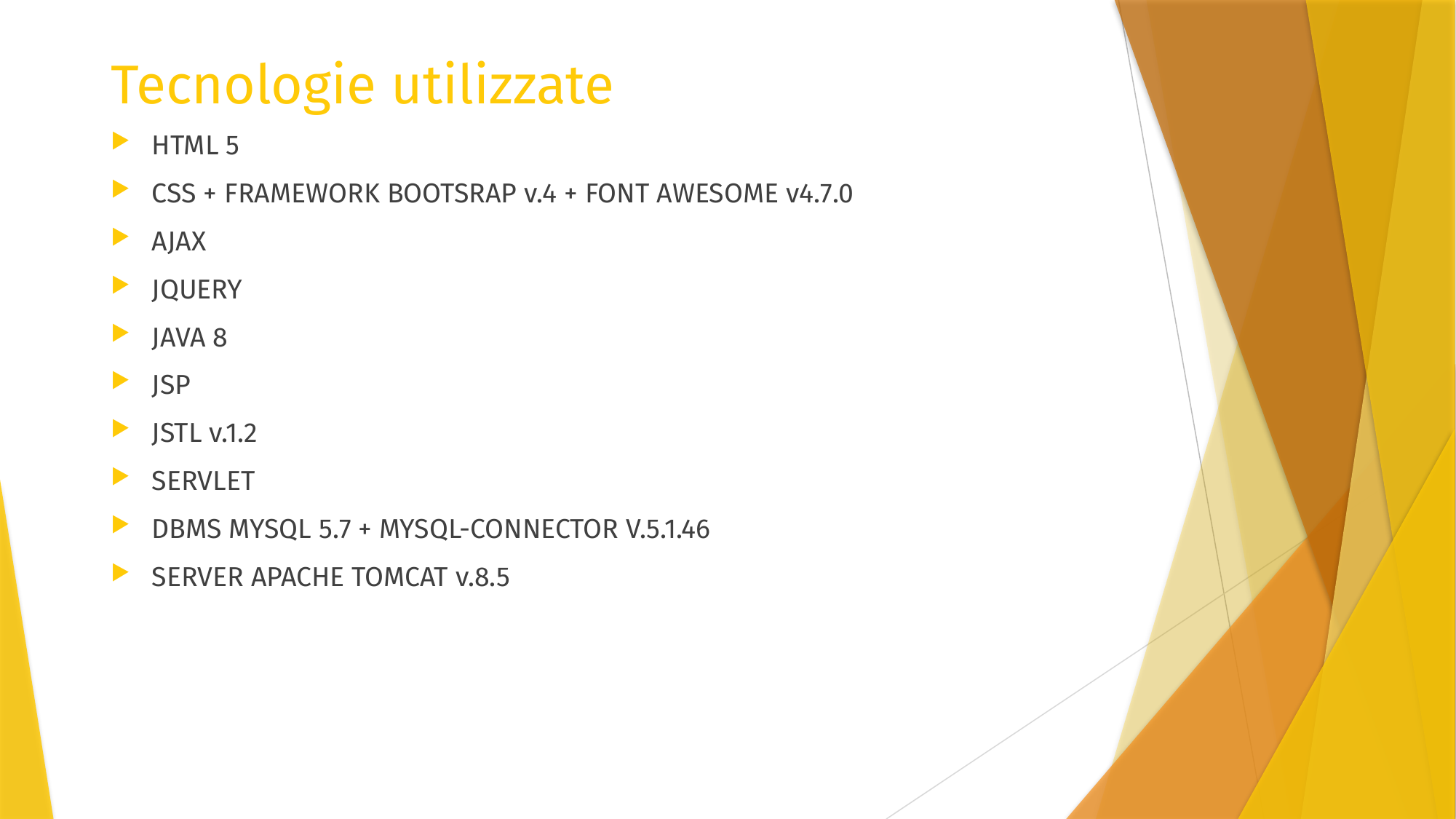

# Tecnologie utilizzate
HTML 5
CSS + FRAMEWORK BOOTSRAP v.4 + FONT AWESOME v4.7.0
AJAX
JQUERY
JAVA 8
JSP
JSTL v.1.2
SERVLET
DBMS MYSQL 5.7 + MYSQL-CONNECTOR V.5.1.46
SERVER APACHE TOMCAT v.8.5